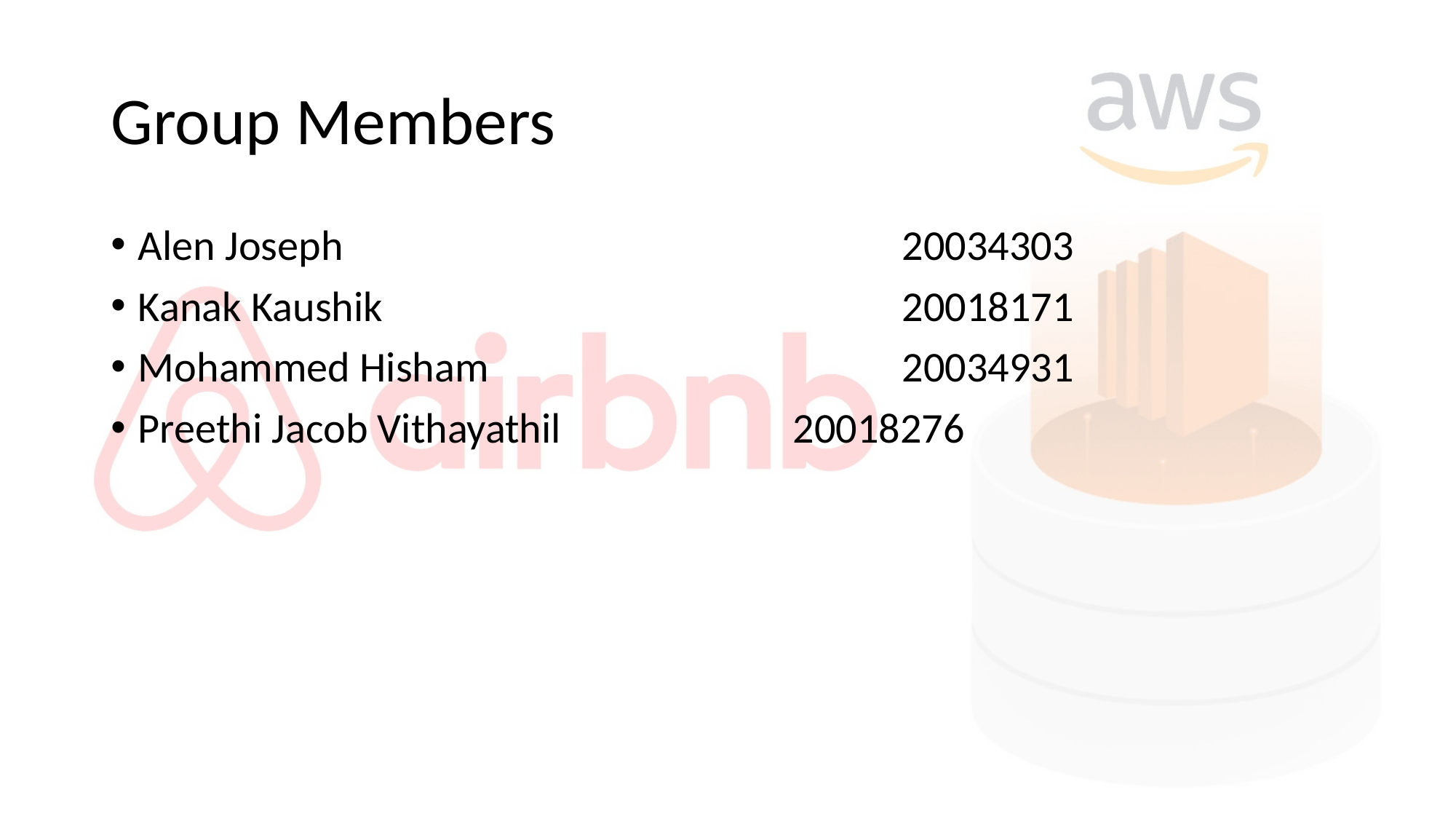

# Group Members
Alen Joseph  					20034303
Kanak Kaushik					20018171
Mohammed Hisham				20034931
Preethi Jacob Vithayathil			20018276